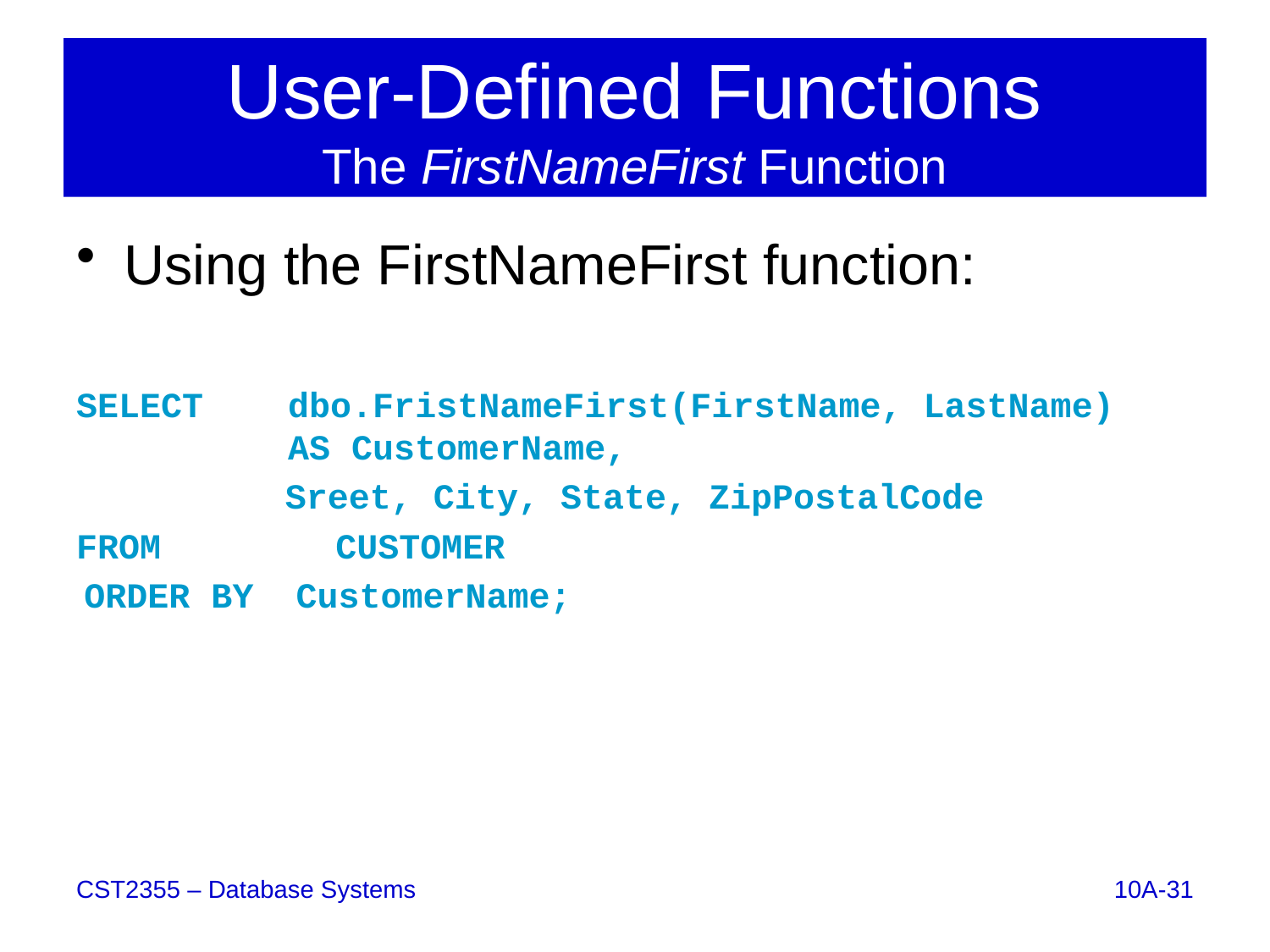

# User-Defined Functions The FirstNameFirst Function
Using the FirstNameFirst function:

SELECT    dbo.FristNameFirst(FirstName, LastName) 	    AS CustomerName,
	     Sreet, City, State, ZipPostalCode
FROM 	    CUSTOMER
ORDER BY  CustomerName;

10A-31

CST2355 – Database Systems